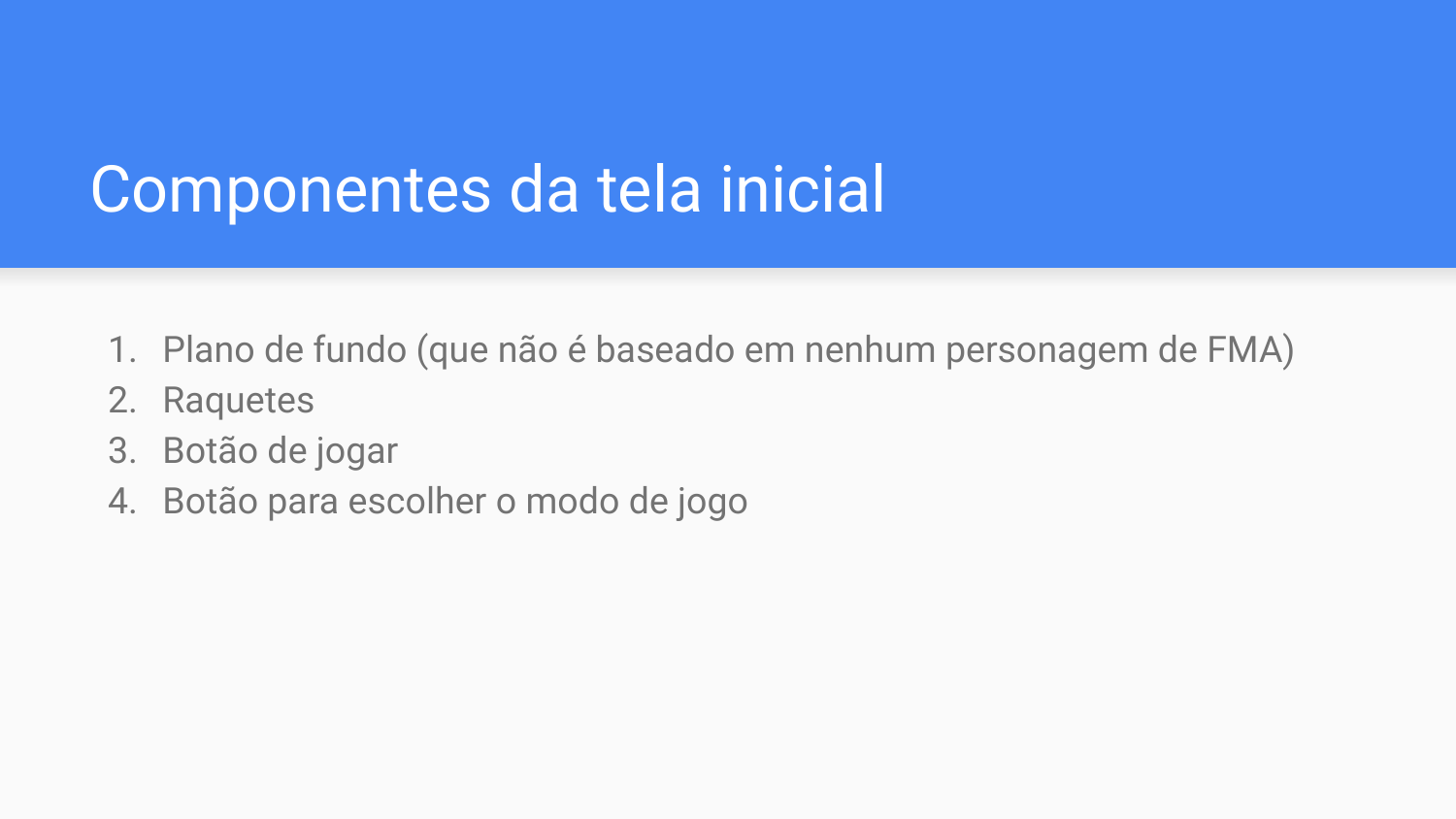

# Componentes da tela inicial
Plano de fundo (que não é baseado em nenhum personagem de FMA)
Raquetes
Botão de jogar
Botão para escolher o modo de jogo